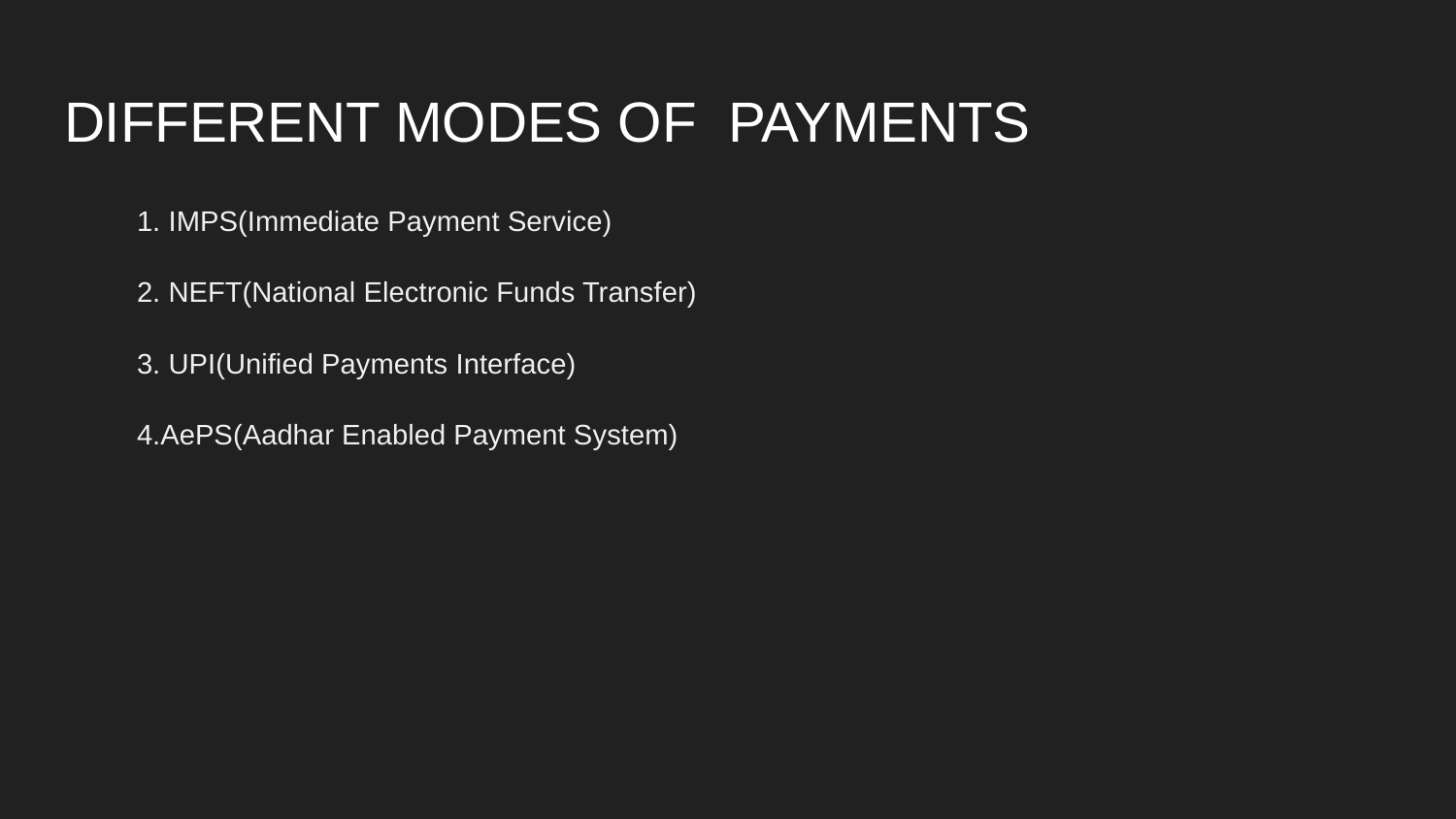

# DIFFERENT MODES OF  PAYMENTS
1. IMPS(Immediate Payment Service)
2. NEFT(National Electronic Funds Transfer)
3. UPI(Unified Payments Interface)
4.AePS(Aadhar Enabled Payment System)